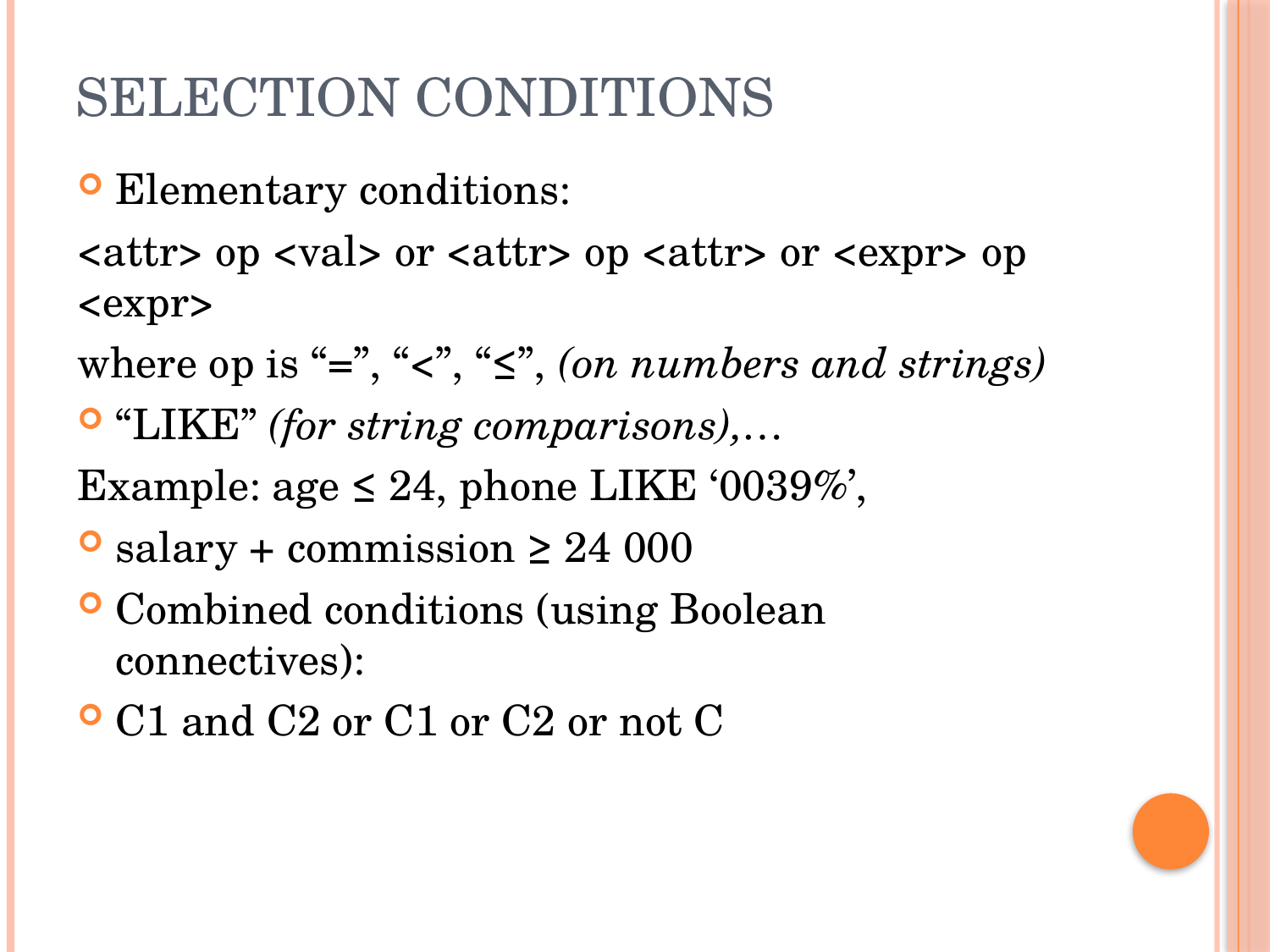

# Selection Conditions
Elementary conditions:
<attr> op <val> or <attr> op <attr> or <expr> op <expr>
where op is “=”, “<”, “≤”, (on numbers and strings)
“LIKE” (for string comparisons),…
Example: age ≤ 24, phone LIKE ‘0039%’,
salary + commission ≥ 24 000
Combined conditions (using Boolean connectives):
C1 and C2 or C1 or C2 or not C